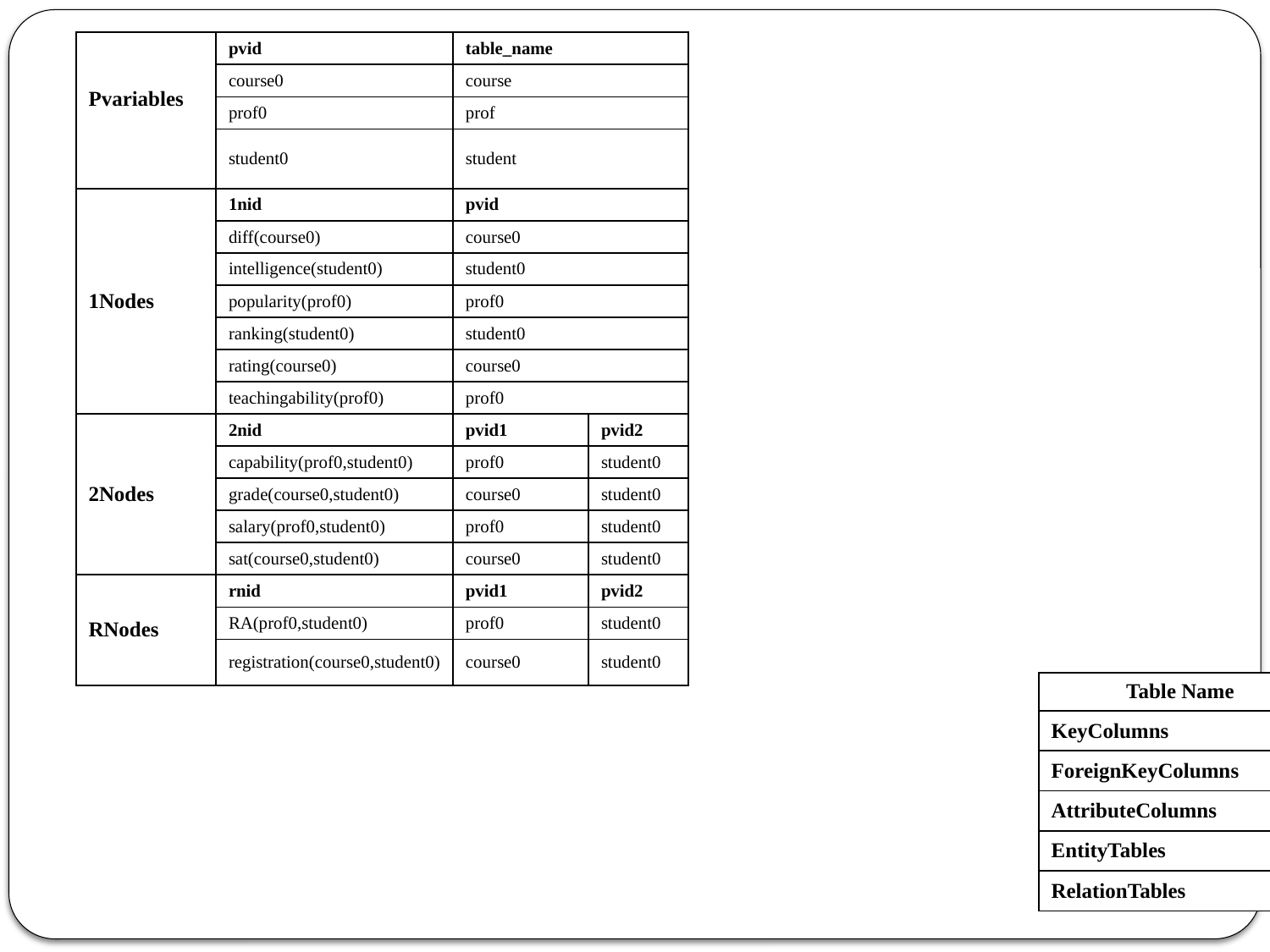

| Pvariables | pvid | table\_name |  |
| --- | --- | --- | --- |
|  | course0 | course |  |
|  | prof0 | prof |  |
|  | student0 | student |  |
| 1Nodes | 1nid | pvid |  |
|  | diff(course0) | course0 |  |
|  | intelligence(student0) | student0 |  |
|  | popularity(prof0) | prof0 |  |
|  | ranking(student0) | student0 |  |
|  | rating(course0) | course0 |  |
|  | teachingability(prof0) | prof0 |  |
| 2Nodes | 2nid | pvid1 | pvid2 |
|  | capability(prof0,student0) | prof0 | student0 |
|  | grade(course0,student0) | course0 | student0 |
|  | salary(prof0,student0) | prof0 | student0 |
|  | sat(course0,student0) | course0 | student0 |
| RNodes | rnid | pvid1 | pvid2 |
|  | RA(prof0,student0) | prof0 | student0 |
|  | registration(course0,student0) | course0 | student0 |
| Table Name | Table Columns |  |  |
| --- | --- | --- | --- |
| KeyColumns |  |  |  |
| ForeignKeyColumns |  |  |  |
| AttributeColumns |  |  |  |
| EntityTables |  |  |  |
| RelationTables |  |  |  |